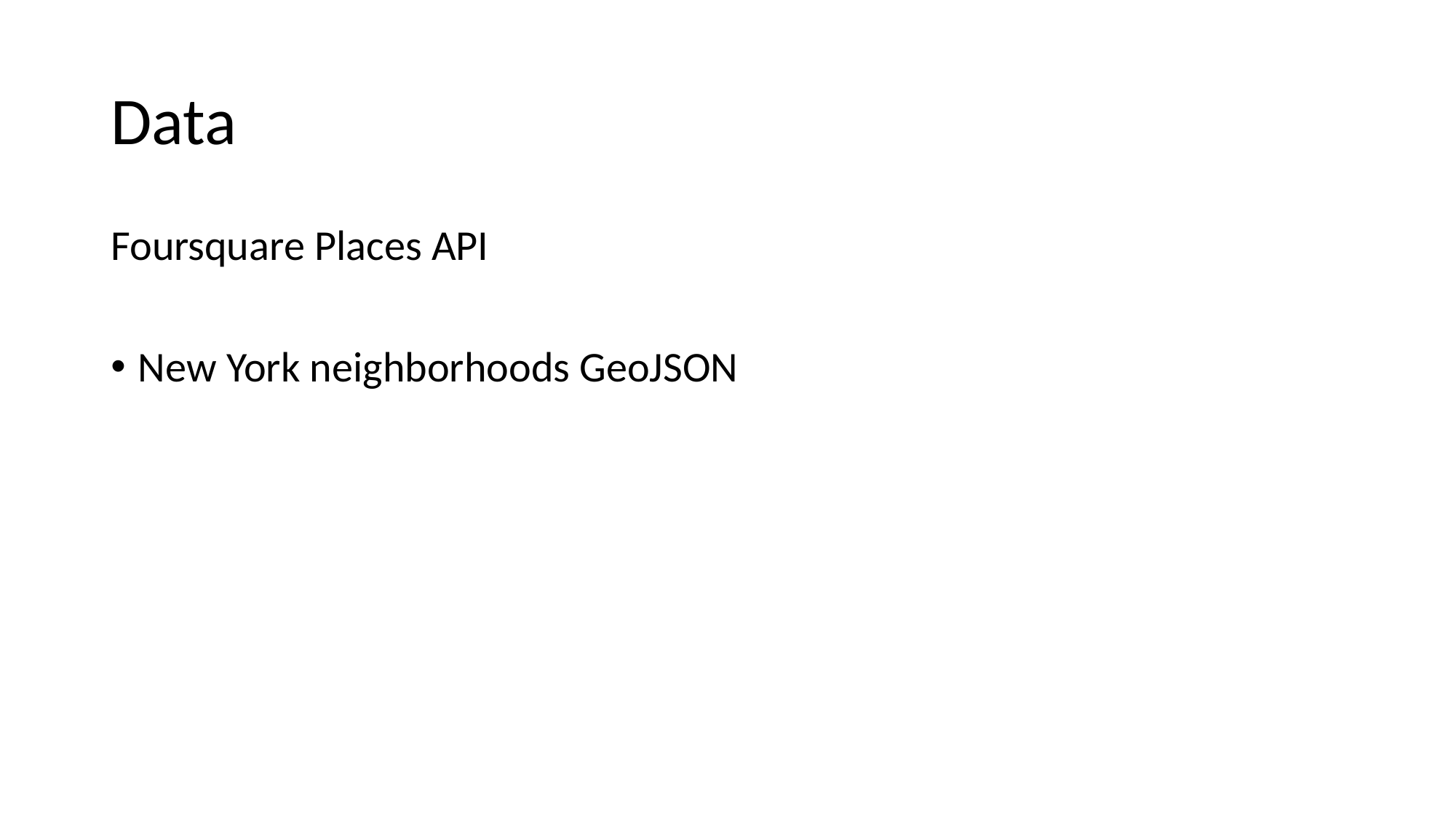

# Data
Foursquare Places API

New York neighborhoods GeoJSON